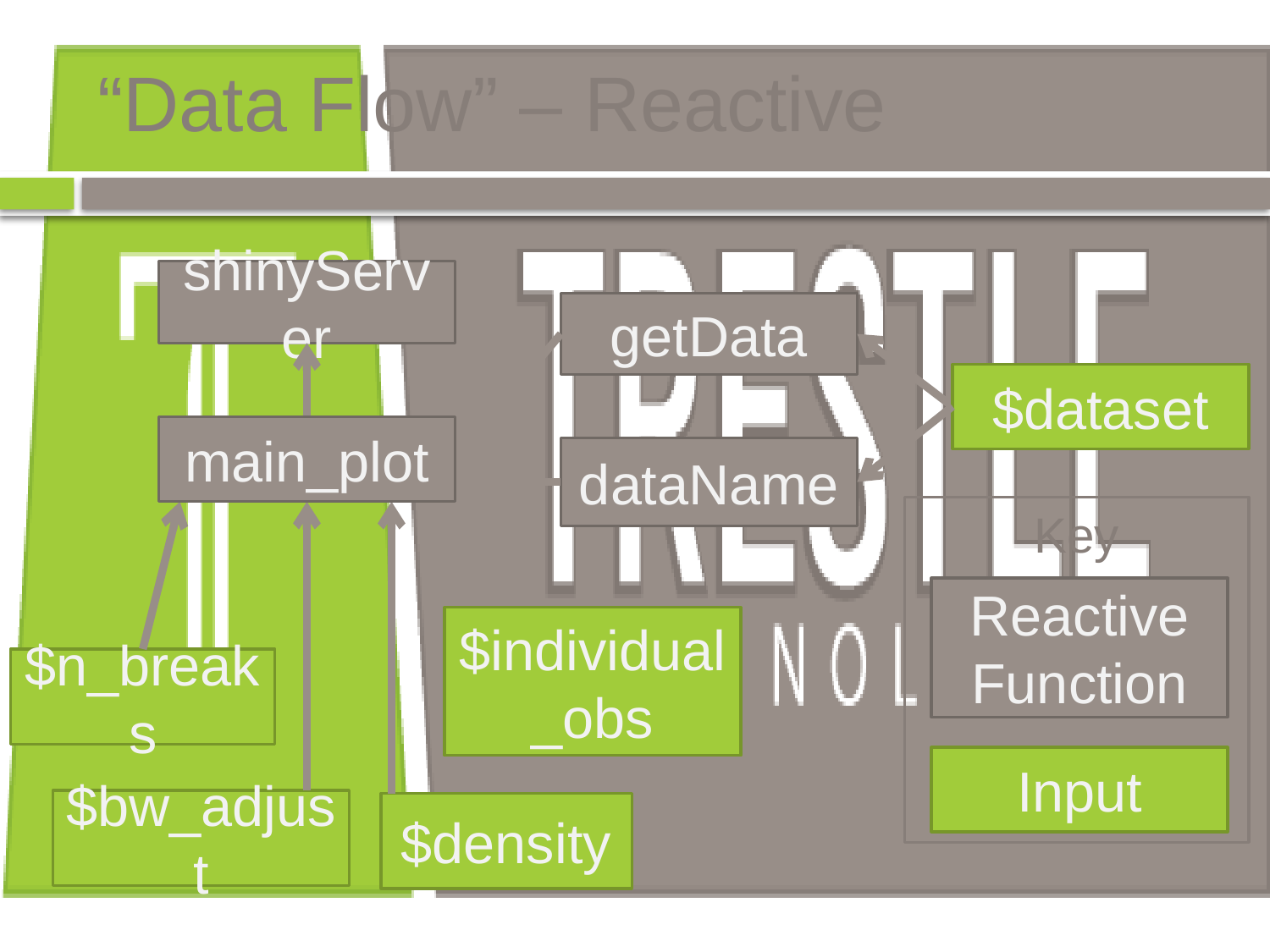

# “Data Flow” – Reactive
shinyServer
getData
$dataset
main_plot
dataName
Key
Reactive Function
$individual_obs
$n_breaks
Input
$bw_adjust
$density